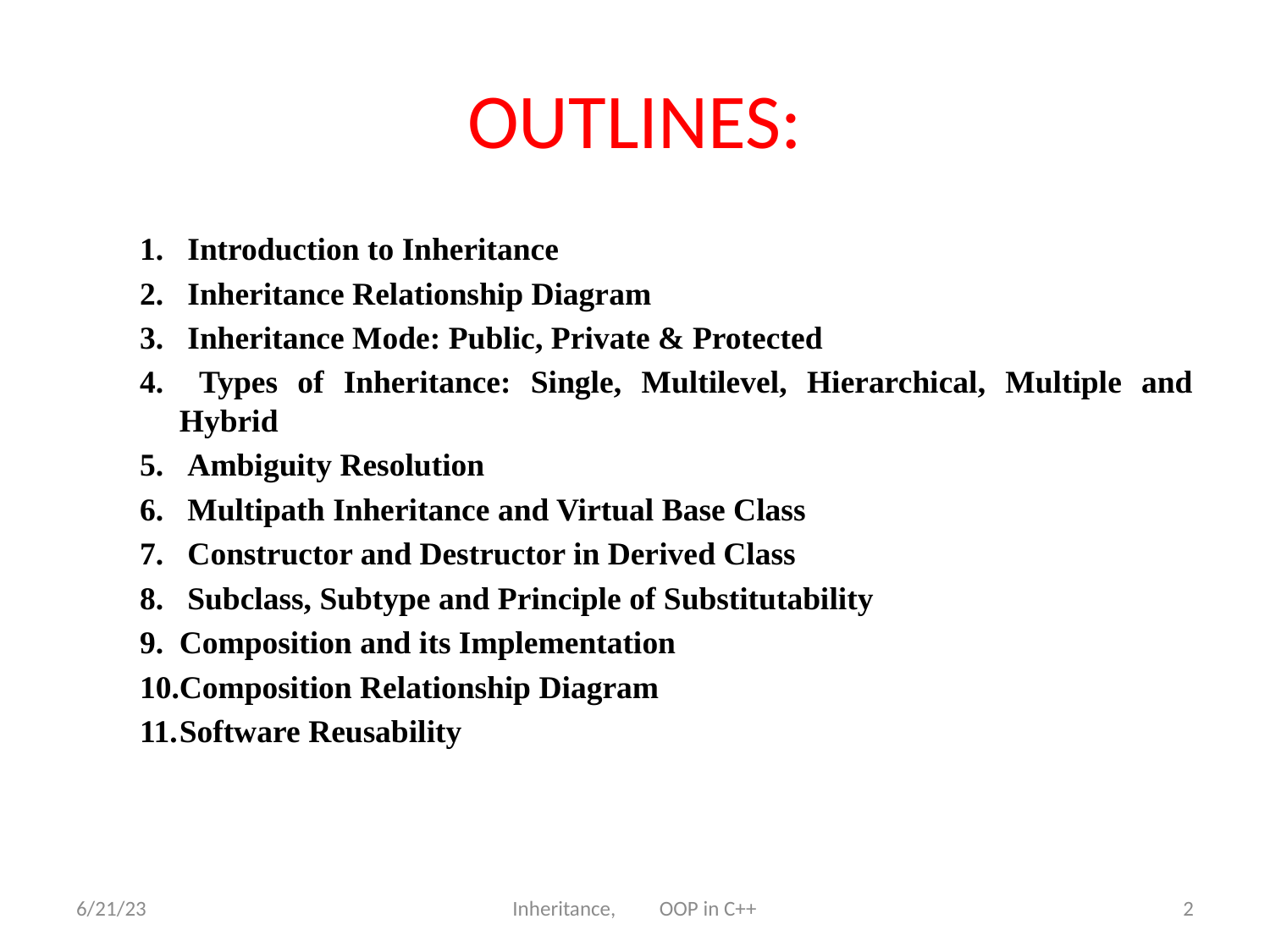

# OUTLINES:
 Introduction to Inheritance
 Inheritance Relationship Diagram
 Inheritance Mode: Public, Private & Protected
 Types of Inheritance: Single, Multilevel, Hierarchical, Multiple and Hybrid
 Ambiguity Resolution
 Multipath Inheritance and Virtual Base Class
 Constructor and Destructor in Derived Class
 Subclass, Subtype and Principle of Substitutability
Composition and its Implementation
Composition Relationship Diagram
Software Reusability
6/21/23
Inheritance,         OOP in C++
2